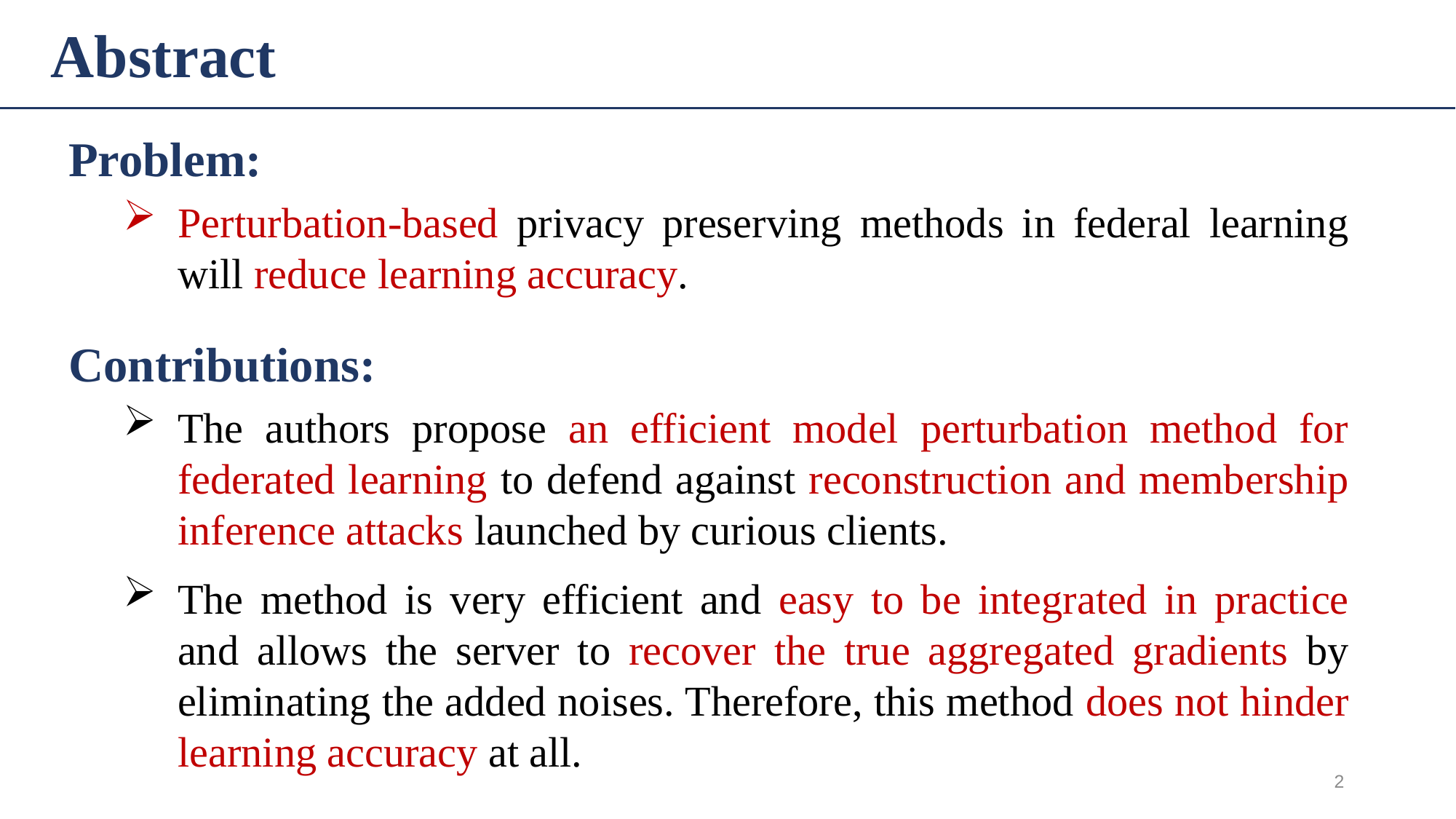

Abstract
Problem:
Perturbation-based privacy preserving methods in federal learning will reduce learning accuracy.
Contributions:
The authors propose an efficient model perturbation method for federated learning to defend against reconstruction and membership inference attacks launched by curious clients.
The method is very efficient and easy to be integrated in practice and allows the server to recover the true aggregated gradients by eliminating the added noises. Therefore, this method does not hinder learning accuracy at all.
2